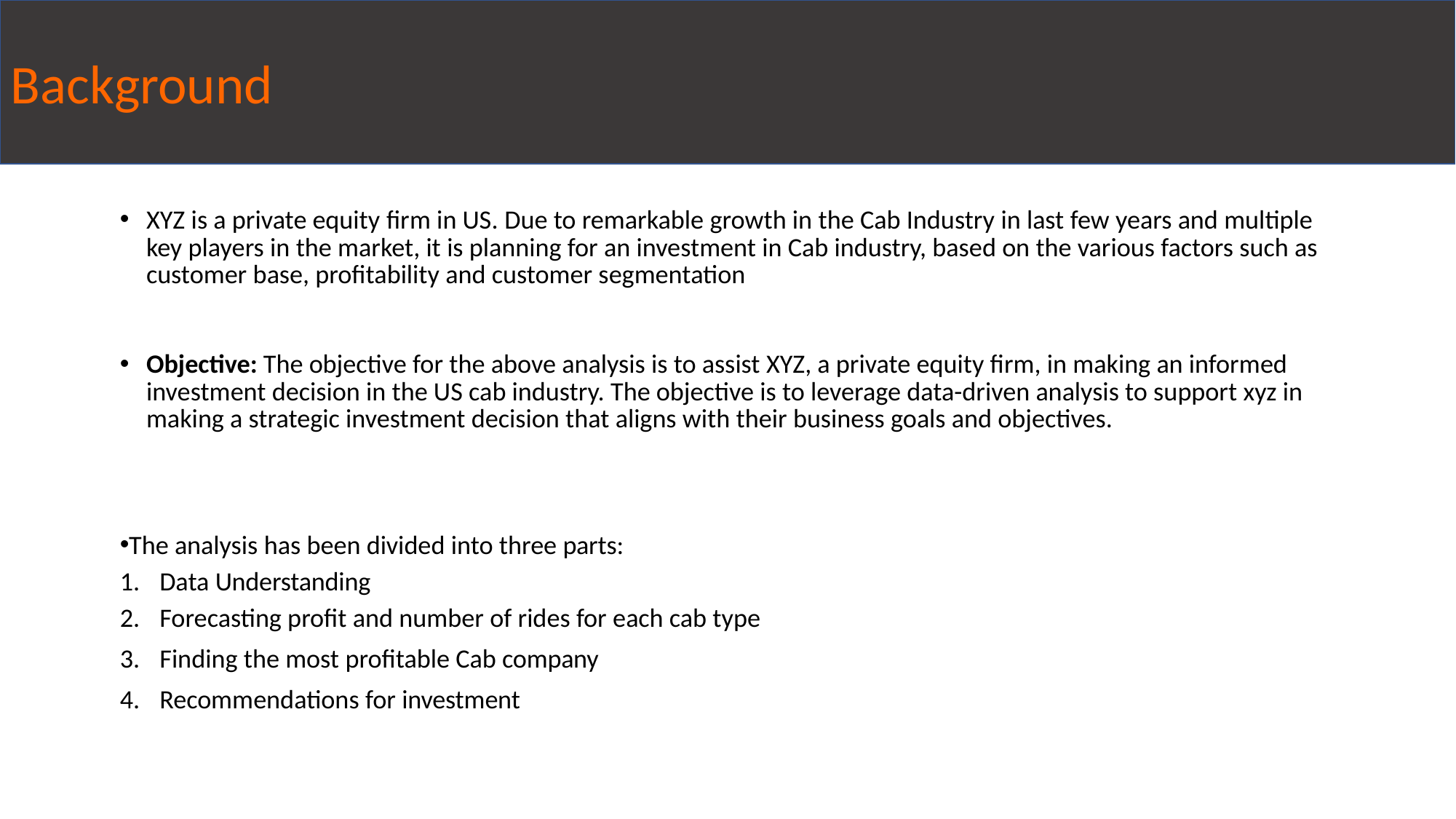

Background
# Executive Summary
XYZ is a private equity firm in US. Due to remarkable growth in the Cab Industry in last few years and multiple key players in the market, it is planning for an investment in Cab industry, based on the various factors such as customer base, profitability and customer segmentation
Objective: The objective for the above analysis is to assist XYZ, a private equity firm, in making an informed investment decision in the US cab industry. The objective is to leverage data-driven analysis to support xyz in making a strategic investment decision that aligns with their business goals and objectives.

The analysis has been divided into three parts:
Data Understanding
Forecasting profit and number of rides for each cab type
Finding the most profitable Cab company
Recommendations for investment